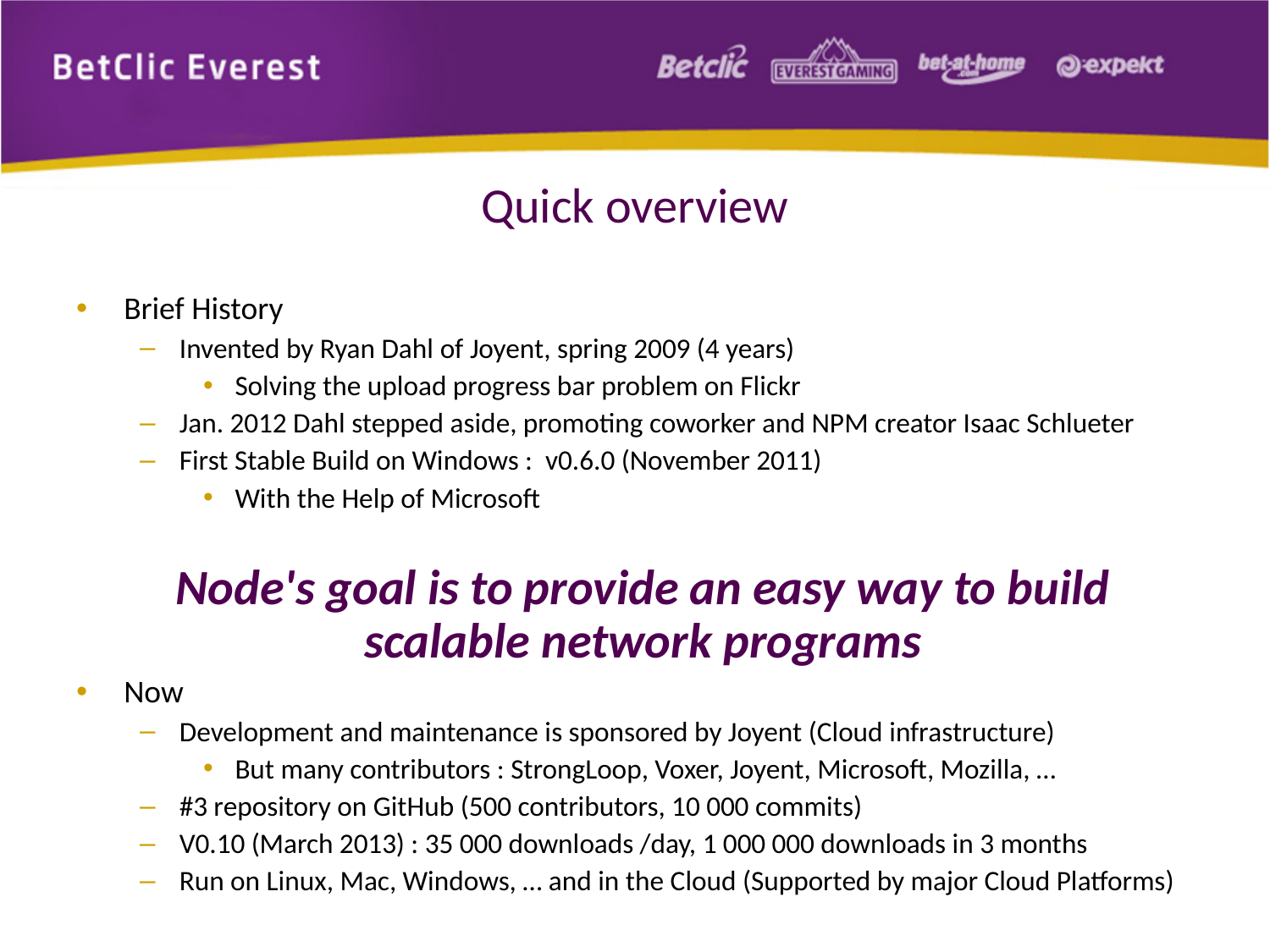

# Quick overview
Brief History
Invented by Ryan Dahl of Joyent, spring 2009 (4 years)
Solving the upload progress bar problem on Flickr
Jan. 2012 Dahl stepped aside, promoting coworker and NPM creator Isaac Schlueter
First Stable Build on Windows :  v0.6.0 (November 2011)
With the Help of Microsoft

Node's goal is to provide an easy way to build scalable network programs
Now
Development and maintenance is sponsored by Joyent (Cloud infrastructure)
But many contributors : StrongLoop, Voxer, Joyent, Microsoft, Mozilla, …
#3 repository on GitHub (500 contributors, 10 000 commits)
V0.10 (March 2013) : 35 000 downloads /day, 1 000 000 downloads in 3 months
Run on Linux, Mac, Windows, … and in the Cloud (Supported by major Cloud Platforms)